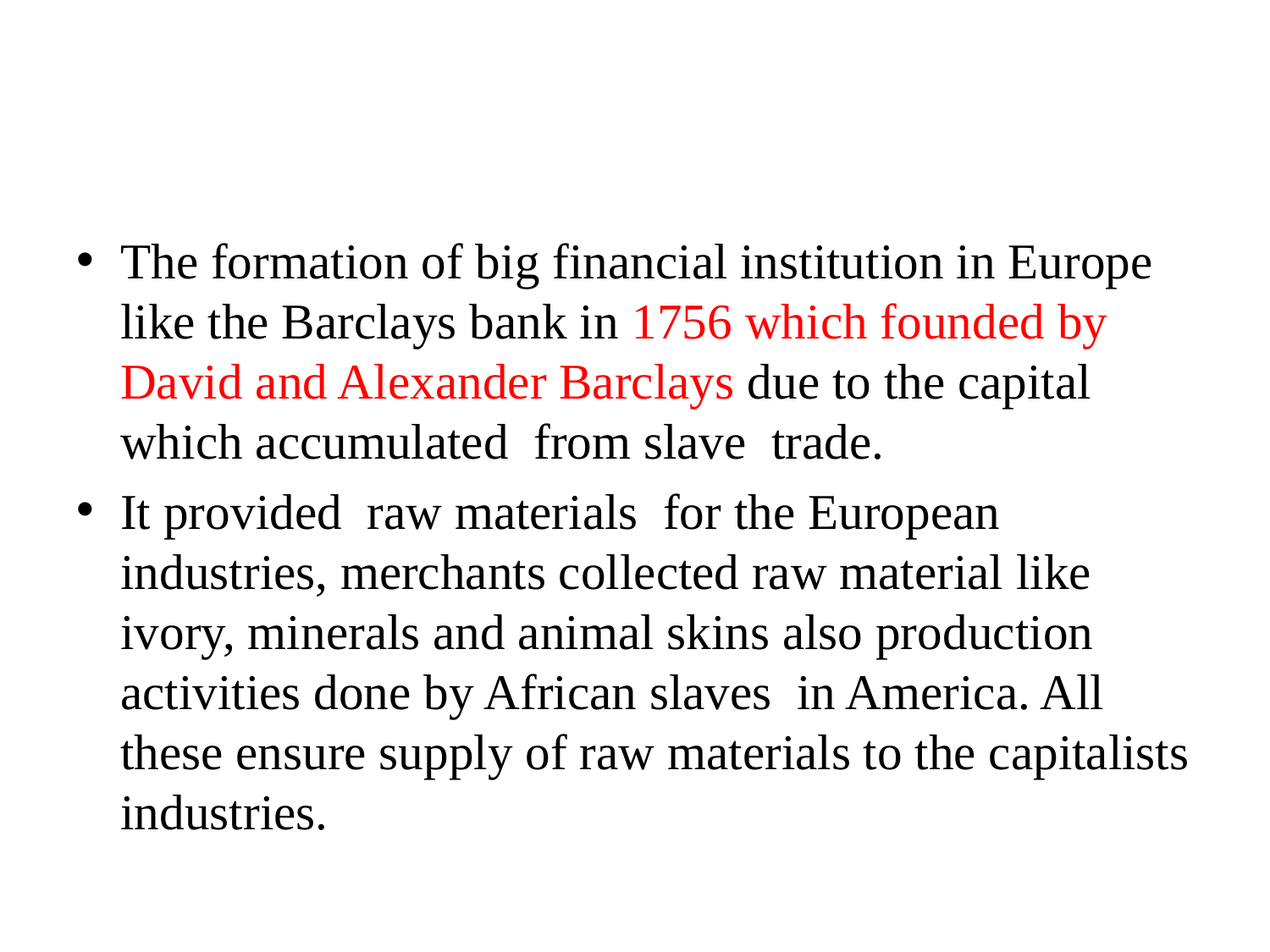

#
The formation of big financial institution in Europe like the Barclays bank in 1756 which founded by David and Alexander Barclays due to the capital  which accumulated  from slave  trade.
It provided  raw materials  for the European industries, merchants collected raw material like ivory, minerals and animal skins also production activities done by African slaves  in America. All these ensure supply of raw materials to the capitalists industries.